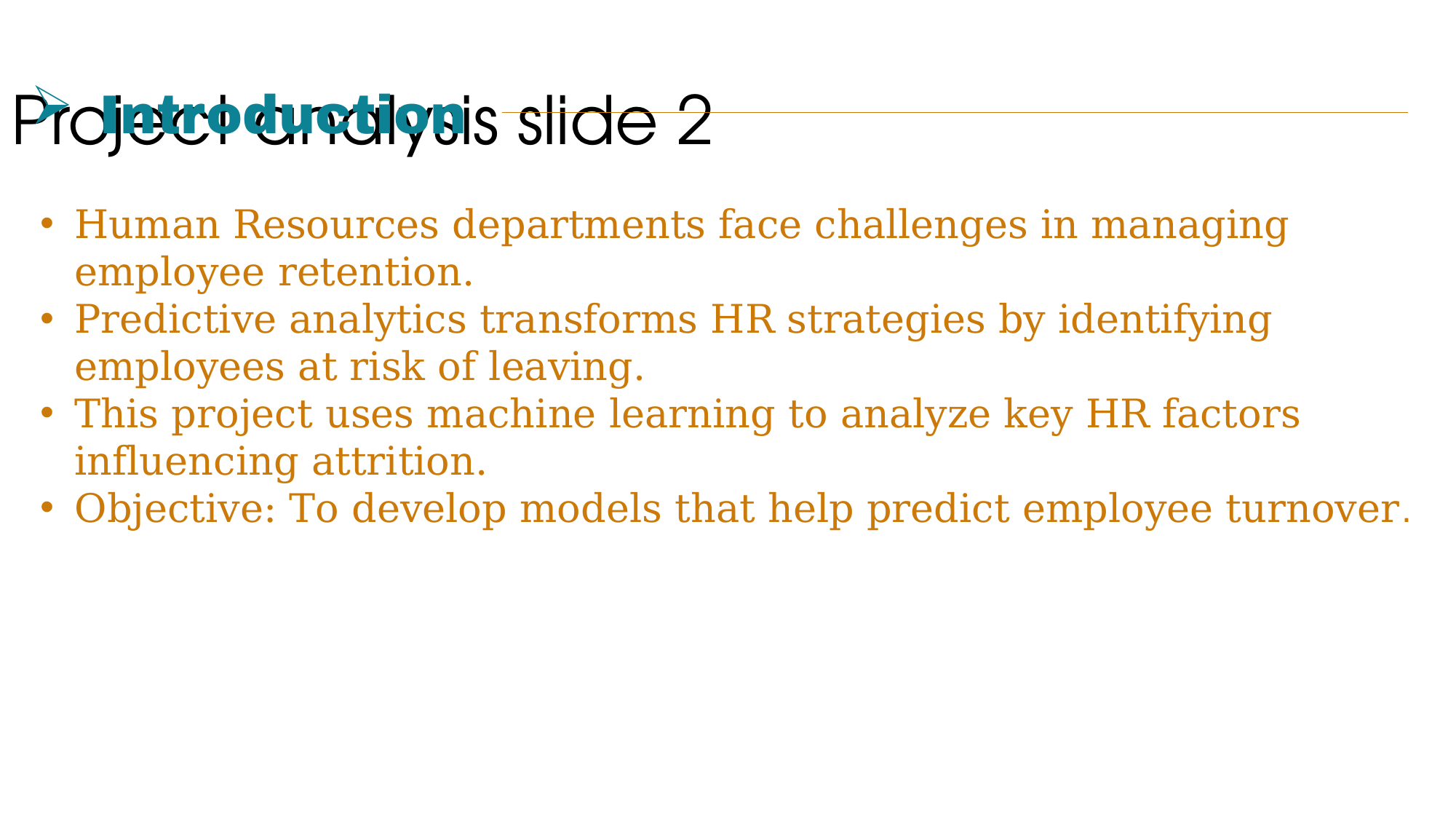

Project analysis slide 2
Introduction

Human Resources departments face challenges in managing employee retention.
Predictive analytics transforms HR strategies by identifying employees at risk of leaving.
This project uses machine learning to analyze key HR factors influencing attrition.
Objective: To develop models that help predict employee turnover.